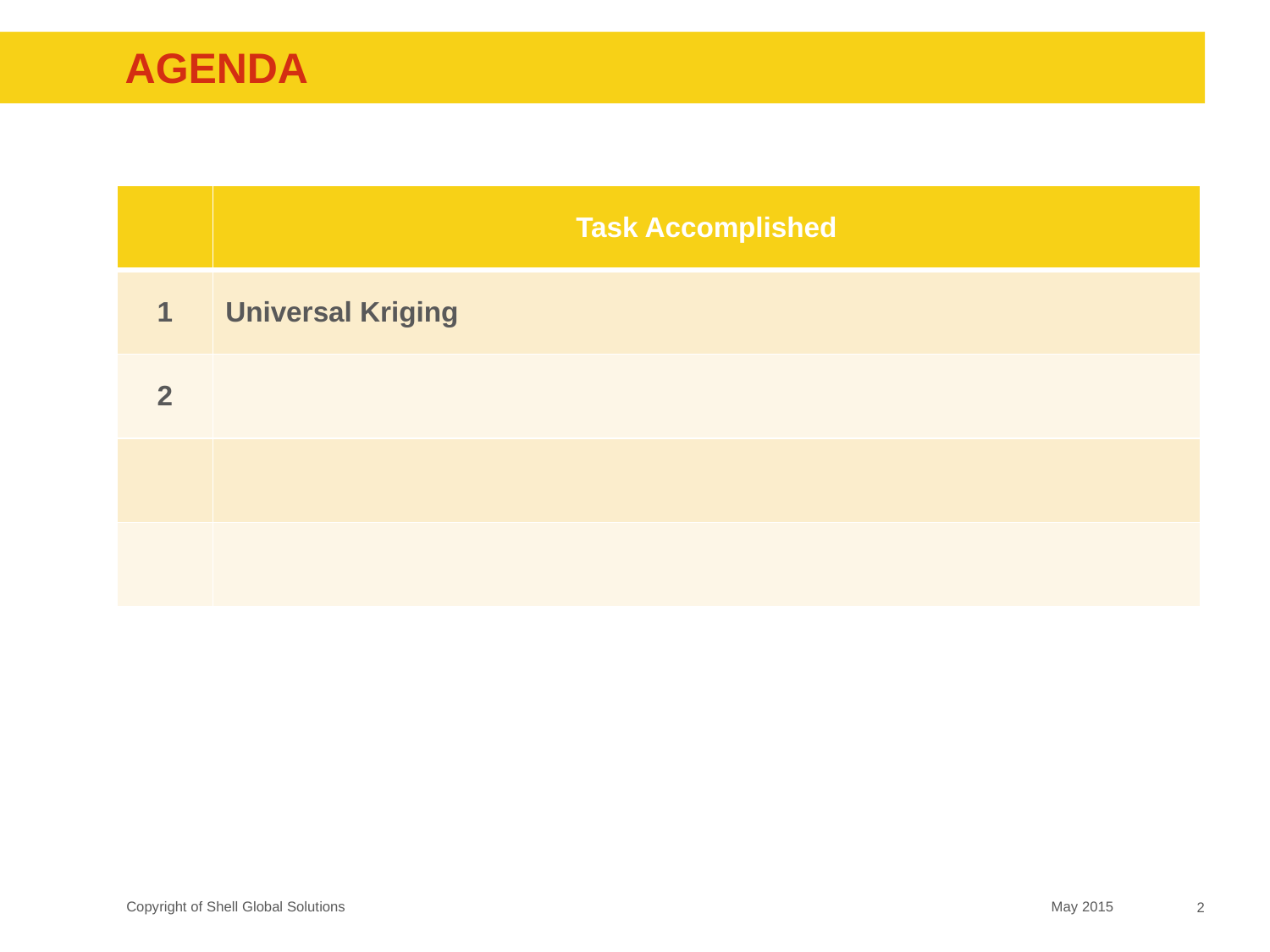

# Agenda
|  | Task Accomplished |
| --- | --- |
| 1 | Universal Kriging |
| 2 |  |
|  |  |
|  |  |

May 2015
2